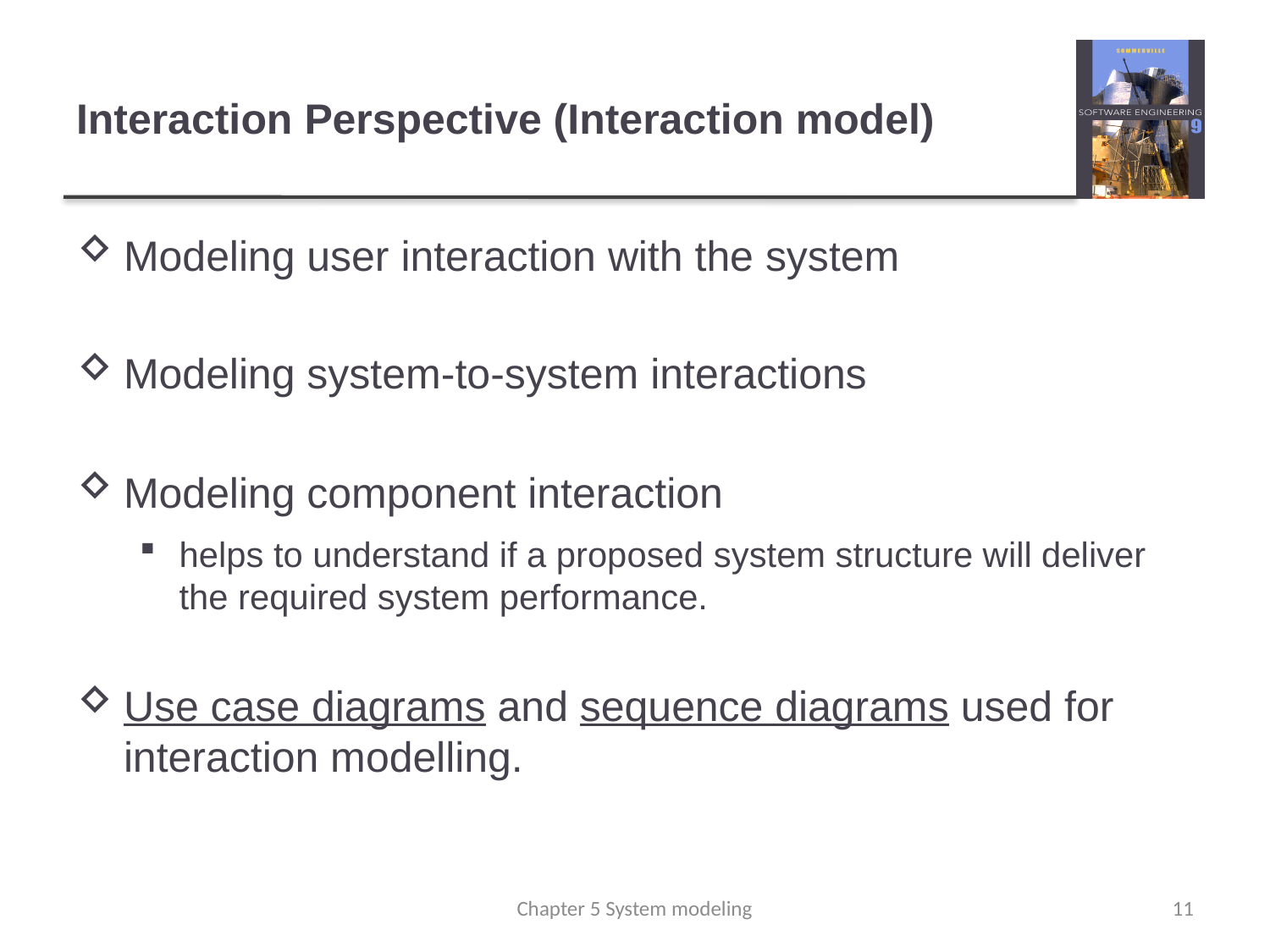

# Interaction Perspective (Interaction model)
Modeling user interaction with the system

Modeling system-to-system interactions

Modeling component interaction
helps to understand if a proposed system structure will deliver the required system performance.

Use case diagrams and sequence diagrams used for interaction modelling.

Chapter 5 System modeling
11